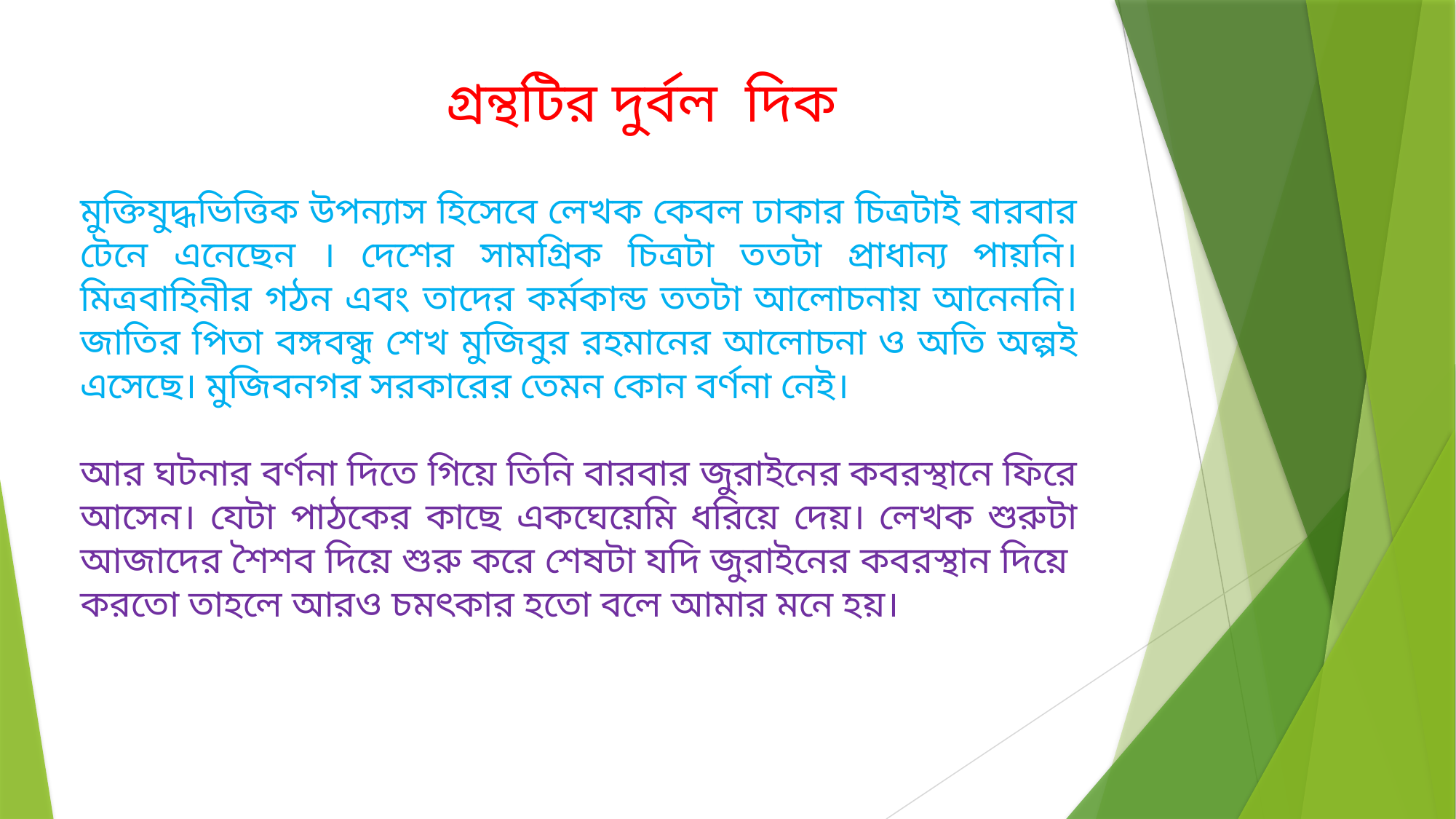

# গ্রন্থটির দুর্বল  দিক
মুক্তিযুদ্ধভিত্তিক উপন্যাস হিসেবে লেখক কেবল ঢাকার চিত্রটাই বারবার টেনে এনেছেন । দেশের সামগ্রিক চিত্রটা ততটা প্রাধান্য পায়নি। মিত্রবাহিনীর গঠন এবং তাদের কর্মকান্ড ততটা আলোচনায় আনেননি। জাতির পিতা বঙ্গবন্ধু শেখ মুজিবুর রহমানের আলোচনা ও অতি অল্পই এসেছে। মুজিবনগর সরকারের তেমন কোন বর্ণনা নেই।

আর ঘটনার বর্ণনা দিতে গিয়ে তিনি বারবার জুরাইনের কবরস্থানে ফিরে আসেন। যেটা পাঠকের কাছে একঘেয়েমি ধরিয়ে দেয়। লেখক শুরুটা আজাদের শৈশব দিয়ে শুরু করে শেষটা যদি জুরাইনের কবরস্থান দিয়ে  করতো তাহলে আরও চমৎকার হতো বলে আমার মনে হয়।